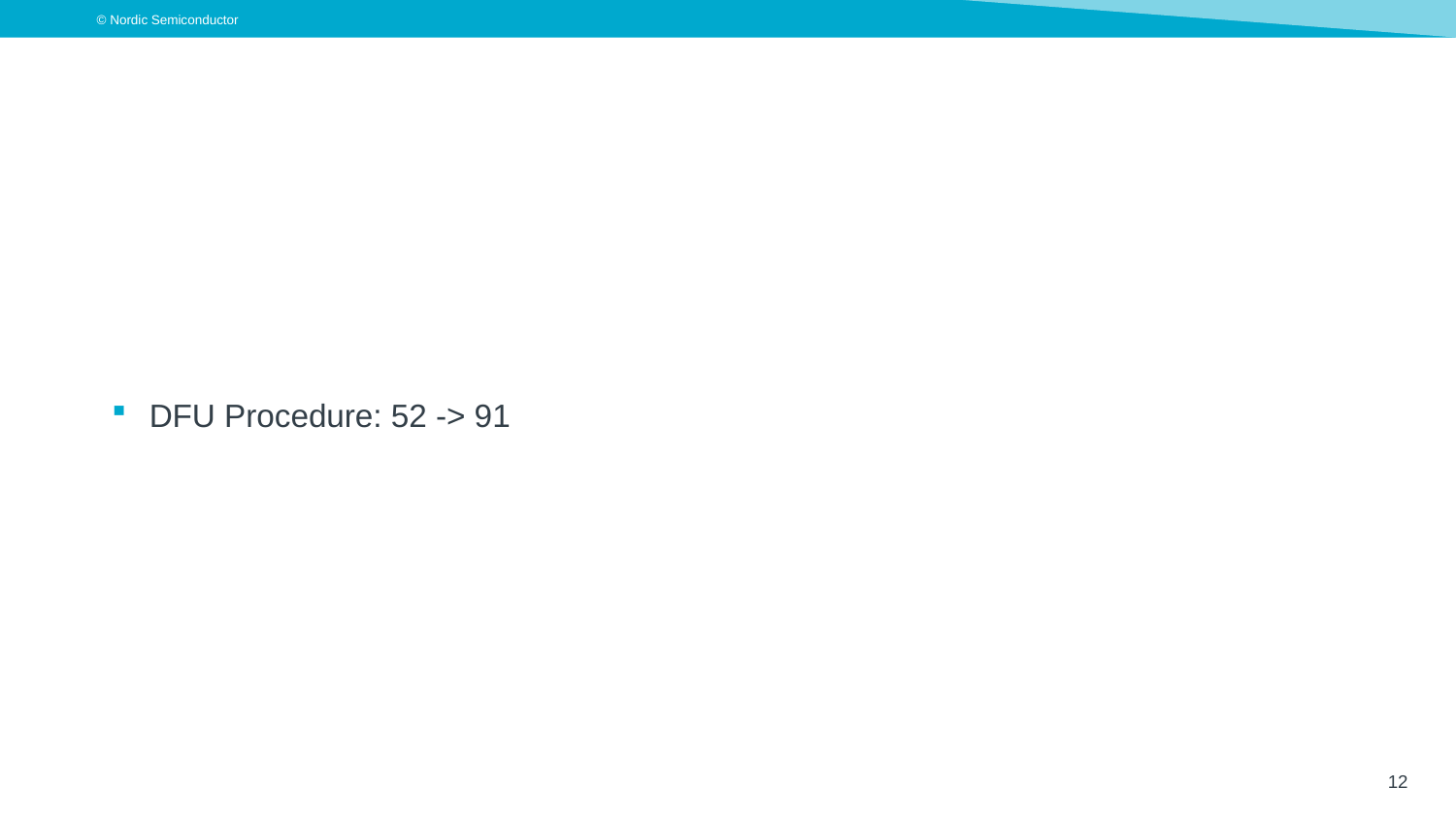

#

DFU Procedure: 52 -> 91
12